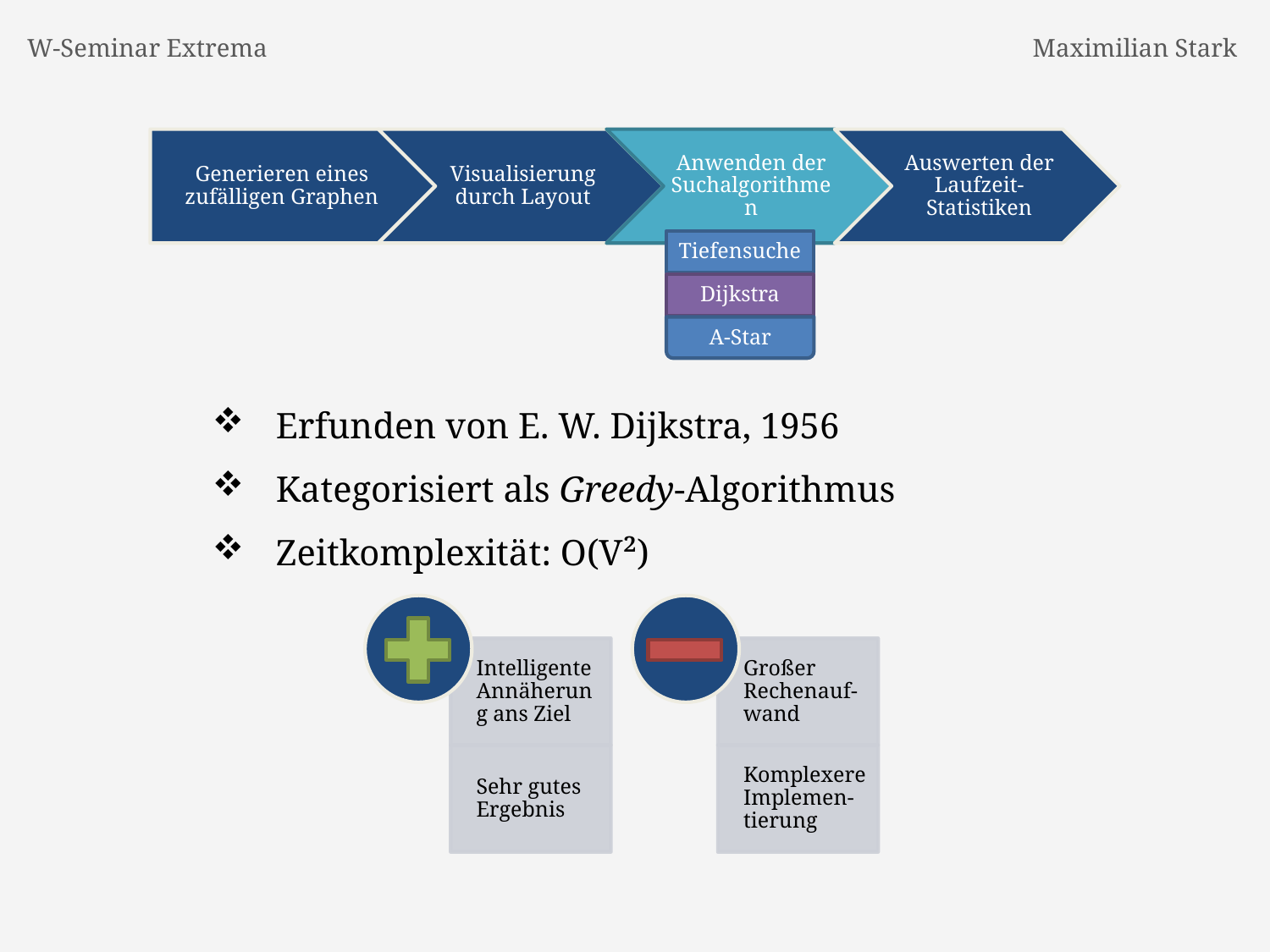

W-Seminar Extrema
Maximilian Stark
Generieren eines zufälligen Graphen
Visualisierung durch Layout
Anwenden der Suchalgorithmen
Auswerten der Laufzeit-Statistiken
Tiefensuche
Dijkstra

A-Star
Erfunden von E. W. Dijkstra, 1956
Kategorisiert als Greedy-Algorithmus
Zeitkomplexität: O(V²)
Intelligente Annäherung ans Ziel
Sehr gutes Ergebnis

Großer Rechenauf-wand
Komplexere Implemen-tierung